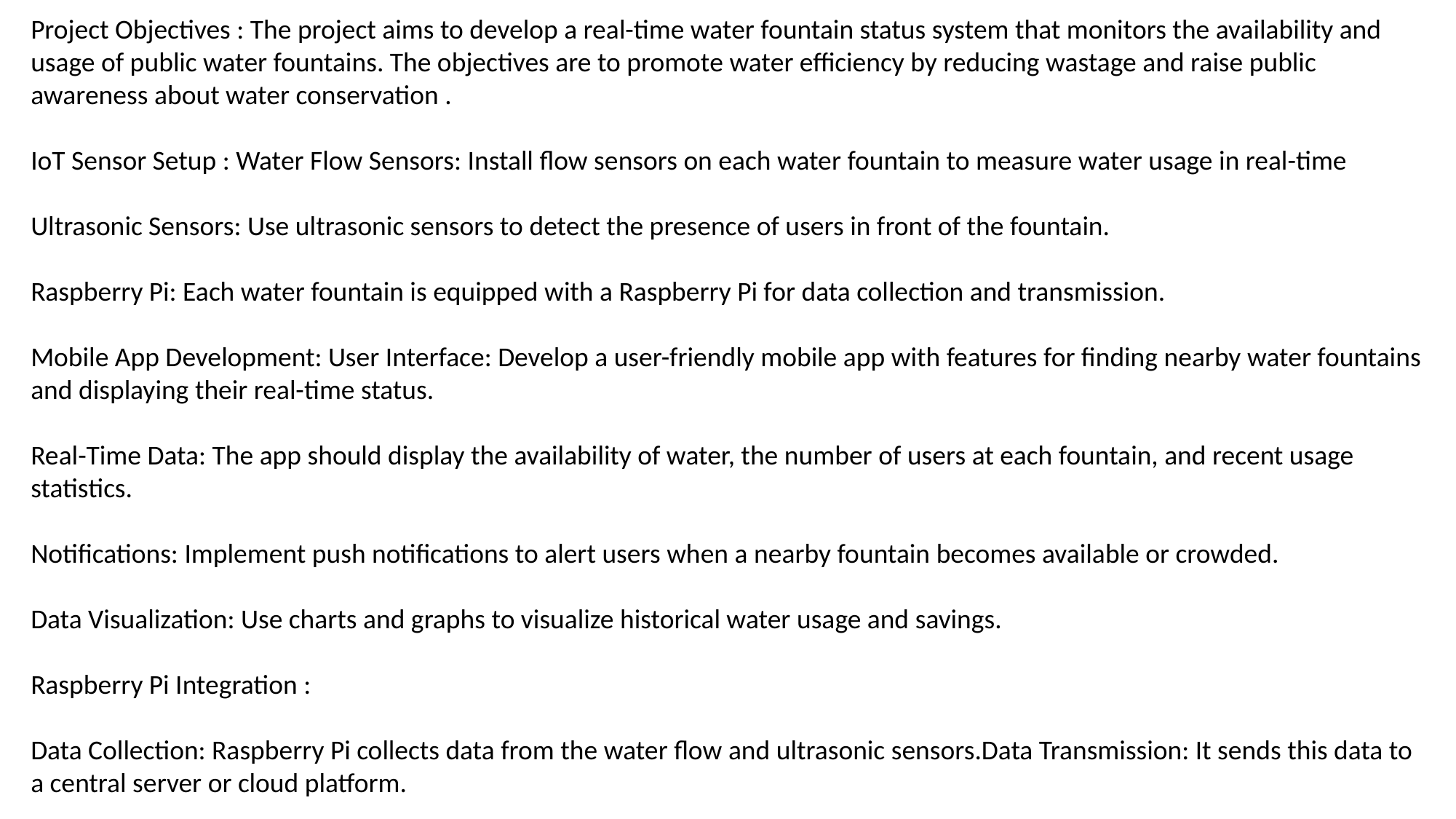

Project Objectives : The project aims to develop a real-time water fountain status system that monitors the availability and usage of public water fountains. The objectives are to promote water efficiency by reducing wastage and raise public awareness about water conservation .

IoT Sensor Setup : Water Flow Sensors: Install flow sensors on each water fountain to measure water usage in real-time

Ultrasonic Sensors: Use ultrasonic sensors to detect the presence of users in front of the fountain.

Raspberry Pi: Each water fountain is equipped with a Raspberry Pi for data collection and transmission.

Mobile App Development: User Interface: Develop a user-friendly mobile app with features for finding nearby water fountains and displaying their real-time status.

Real-Time Data: The app should display the availability of water, the number of users at each fountain, and recent usage statistics.

Notifications: Implement push notifications to alert users when a nearby fountain becomes available or crowded.

Data Visualization: Use charts and graphs to visualize historical water usage and savings.

Raspberry Pi Integration :

Data Collection: Raspberry Pi collects data from the water flow and ultrasonic sensors.Data Transmission: It sends this data to a central server or cloud platform.